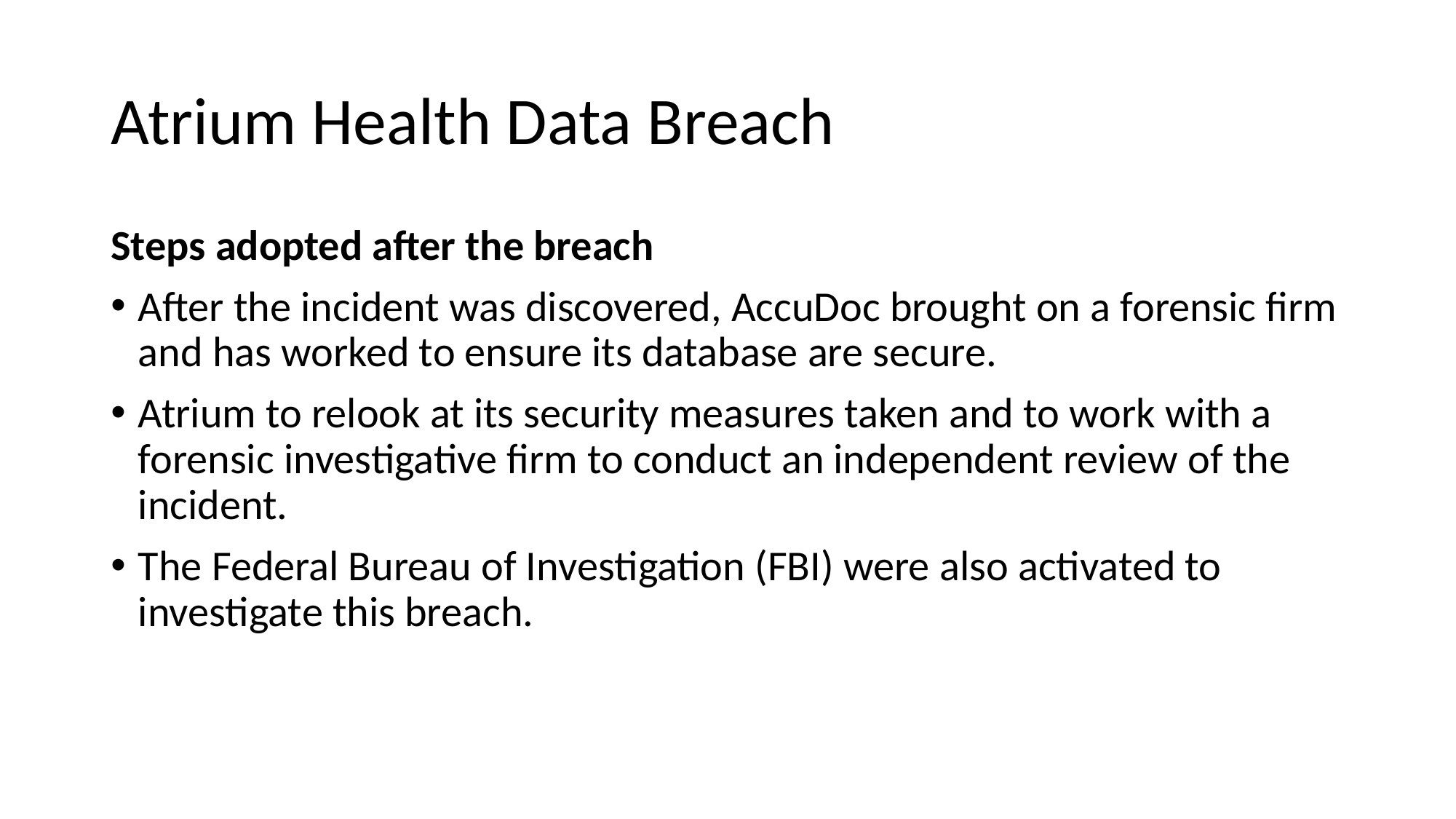

# Atrium Health Data Breach
Steps adopted after the breach
After the incident was discovered, AccuDoc brought on a forensic firm and has worked to ensure its database are secure.
Atrium to relook at its security measures taken and to work with a forensic investigative firm to conduct an independent review of the incident.
The Federal Bureau of Investigation (FBI) were also activated to investigate this breach.